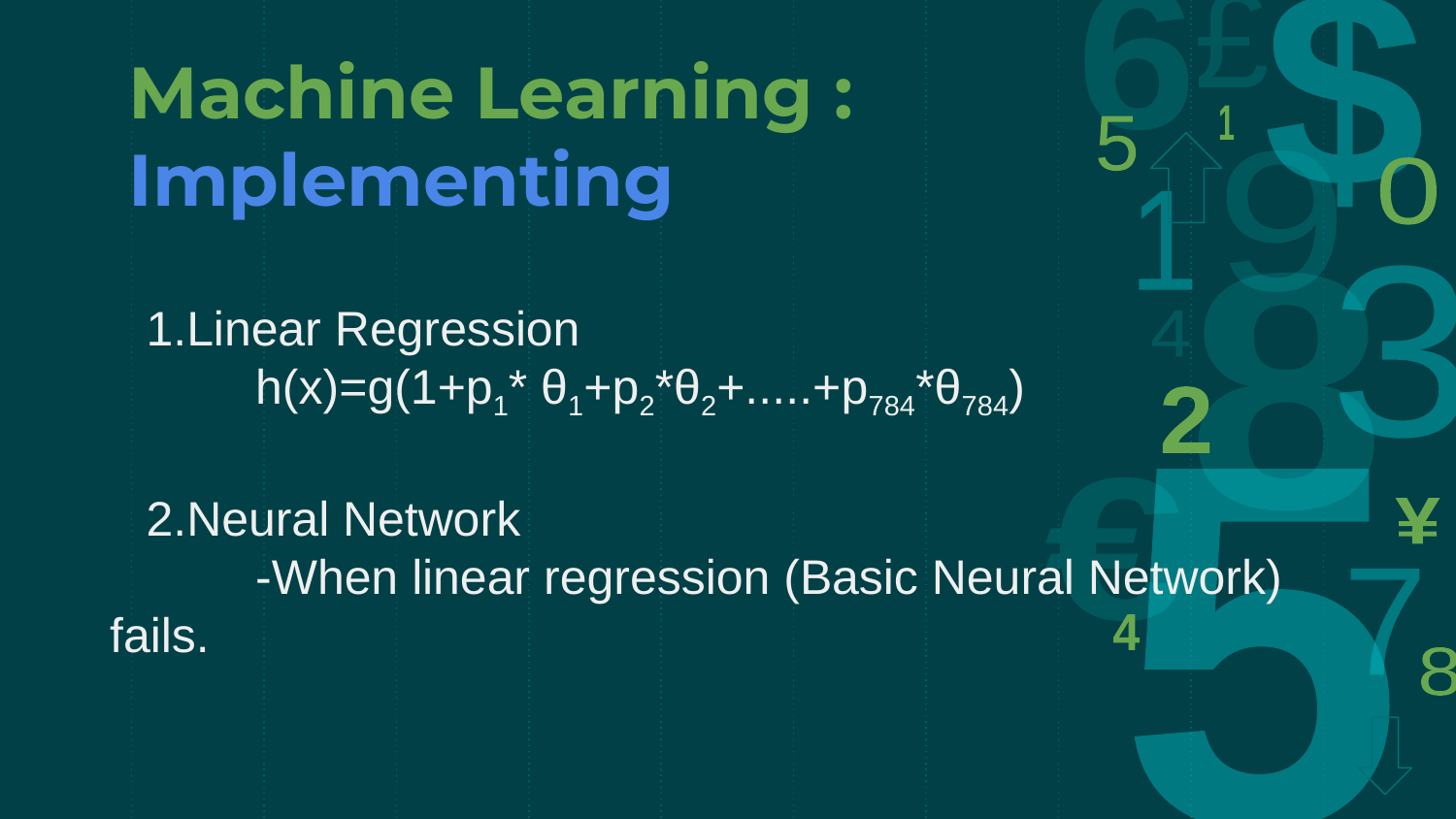

# Machine Learning : Implementing
Linear Regression
h(x)=g(1+p1* θ1+p2*θ2+.....+p784*θ784)

Neural Network
	-When linear regression (Basic Neural Network) fails.